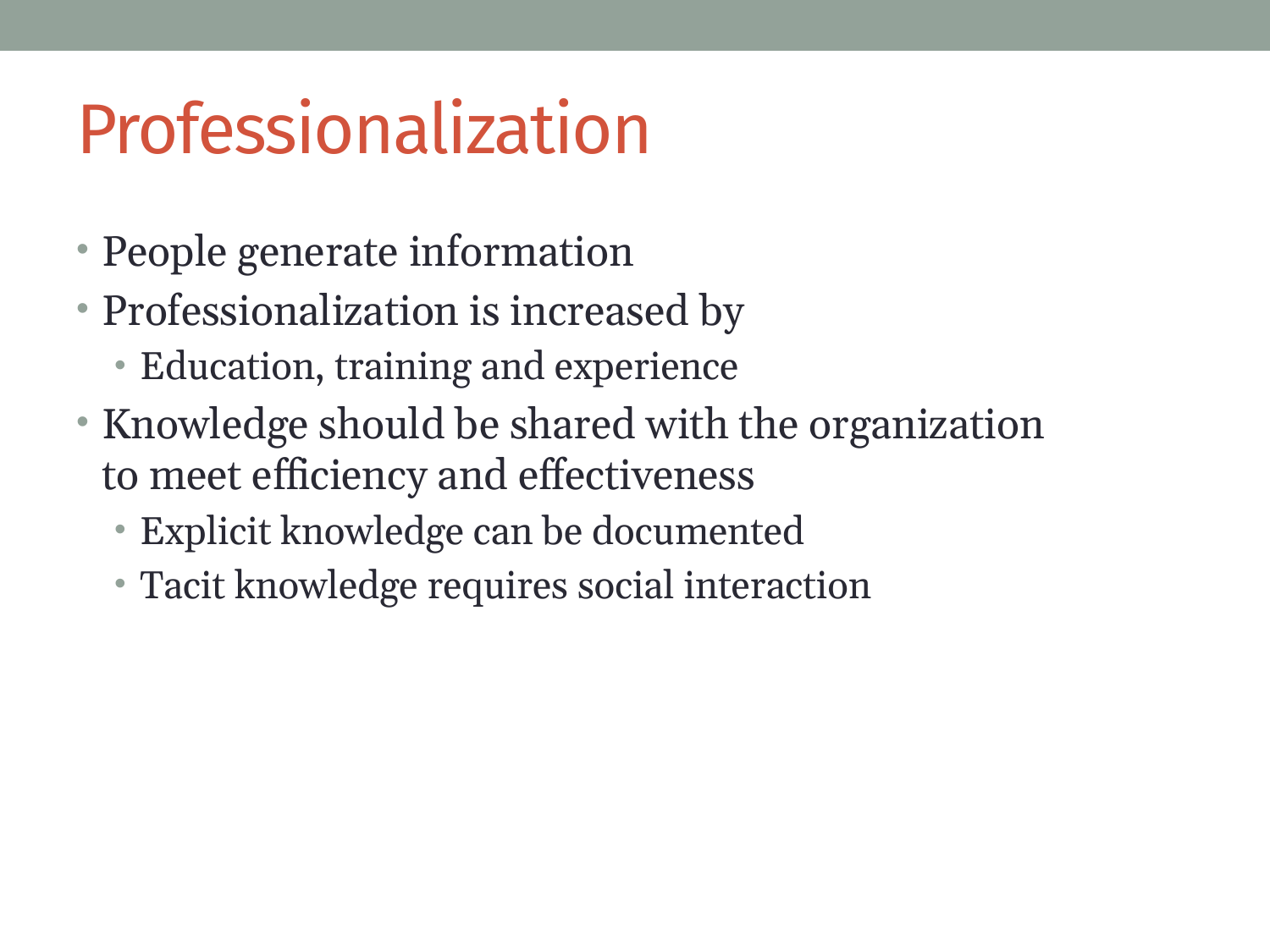

# Professionalization
People generate information
Professionalization is increased by
Education, training and experience
Knowledge should be shared with the organization to meet efficiency and effectiveness
Explicit knowledge can be documented
Tacit knowledge requires social interaction